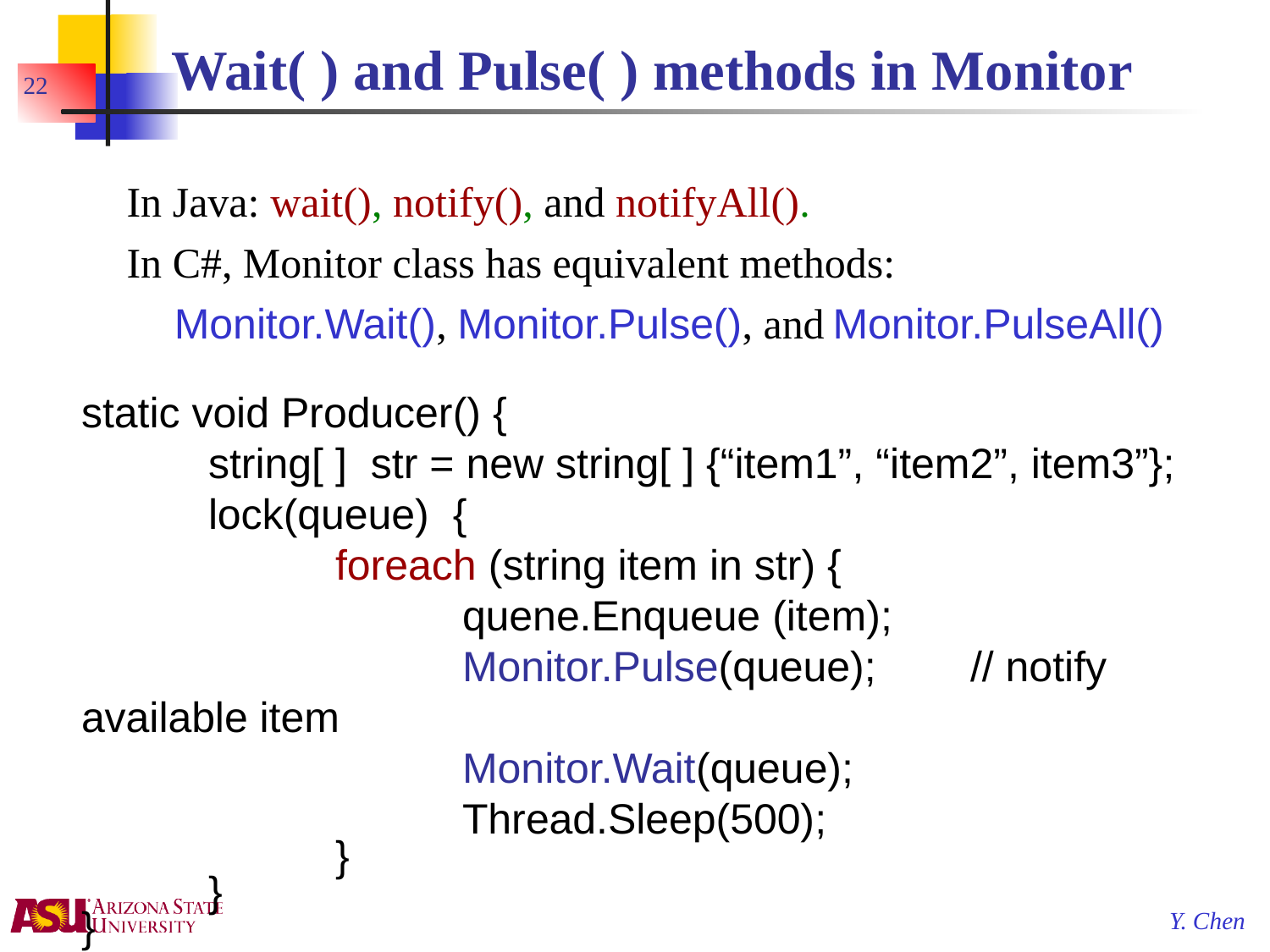

# Wait( ) and Pulse( ) methods in Monitor
22
In Java: wait(), notify(), and notifyAll().
In C#, Monitor class has equivalent methods:
	Monitor.Wait(), Monitor.Pulse(), and Monitor.PulseAll()
	static void Producer() {
		string[ ]  str = new string[ ] {“item1”, “item2”, item3”};
		lock(queue)  {
			foreach (string item in str) {
				quene.Enqueue (item);
				Monitor.Pulse(queue);	// notify available item
				Monitor.Wait(queue);
				Thread.Sleep(500);
			}
		}
	}